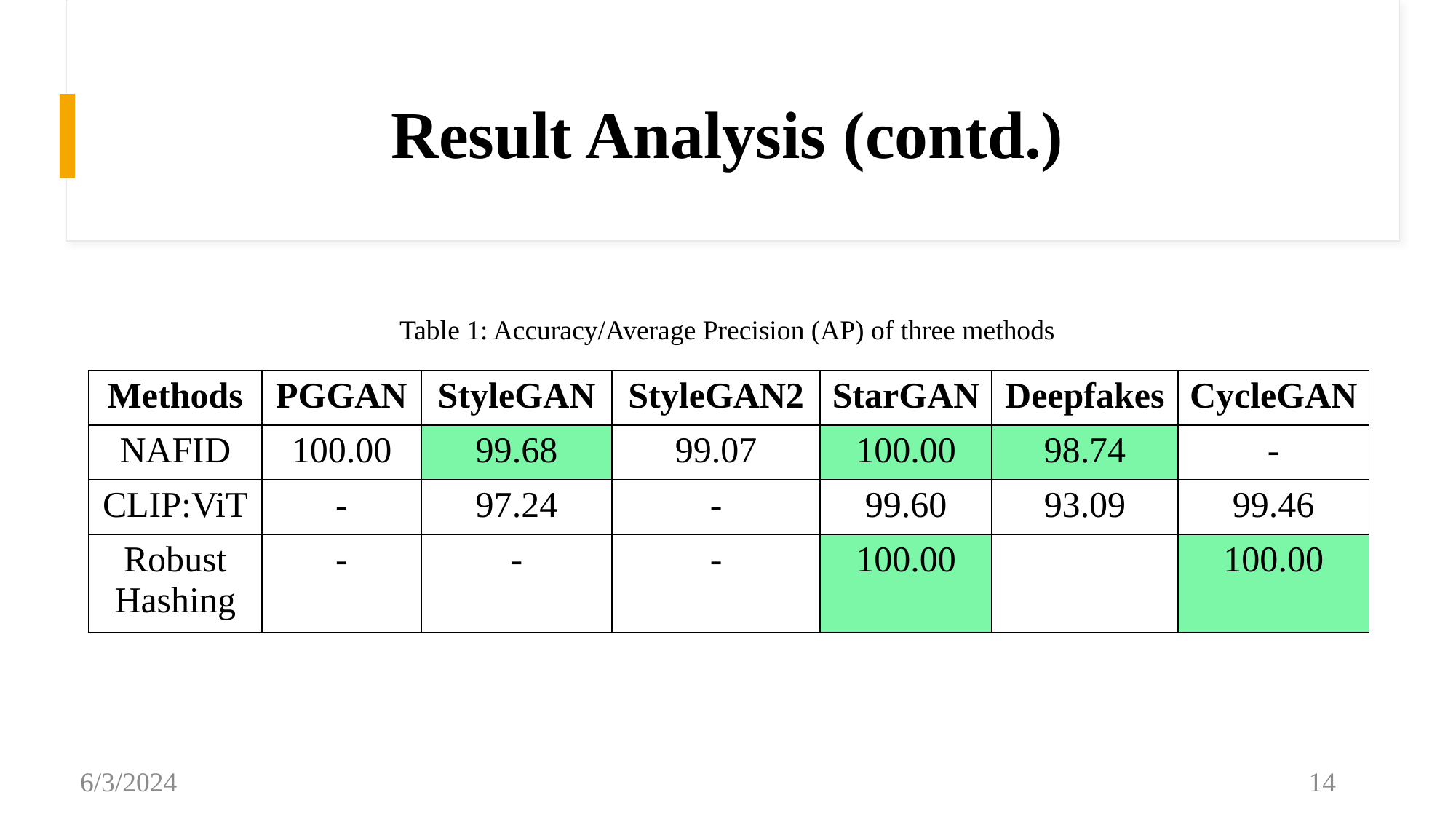

# Result Analysis (contd.)
Table 1: Accuracy/Average Precision (AP) of three methods
| Methods | PGGAN | StyleGAN | StyleGAN2 | StarGAN | Deepfakes | CycleGAN |
| --- | --- | --- | --- | --- | --- | --- |
| NAFID | 100.00 | 99.68 | 99.07 | 100.00 | 98.74 | - |
| CLIP:ViT | - | 97.24 | - | 99.60 | 93.09 | 99.46 |
| Robust Hashing | - | - | - | 100.00 |  | 100.00 |
6/3/2024
14